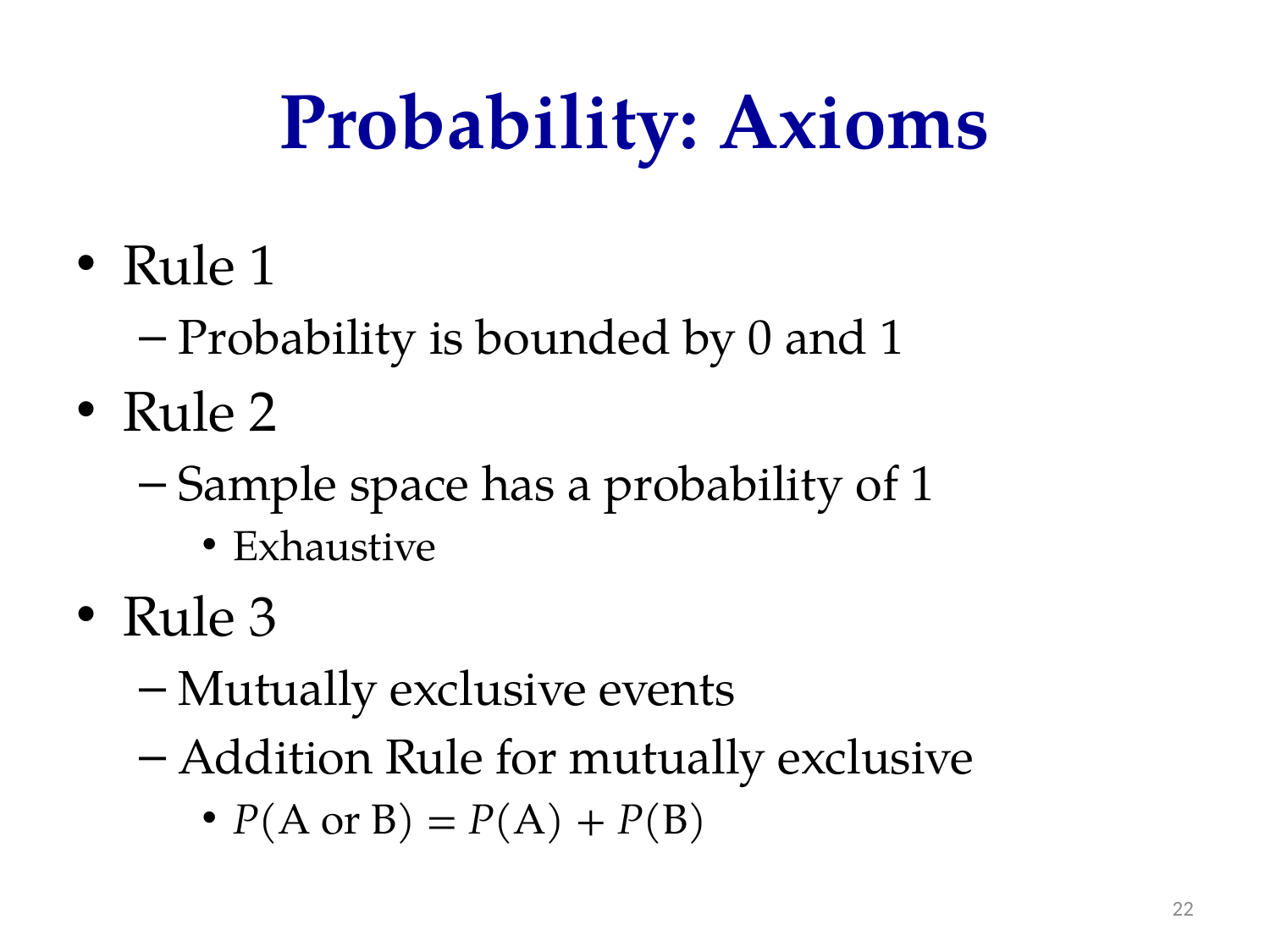

# Probability: Axioms
Rule 1
Probability is bounded by 0 and 1
Rule 2
Sample space has a probability of 1
Exhaustive
Rule 3
Mutually exclusive events
Addition Rule for mutually exclusive
P(A or B) = P(A) + P(B)
22